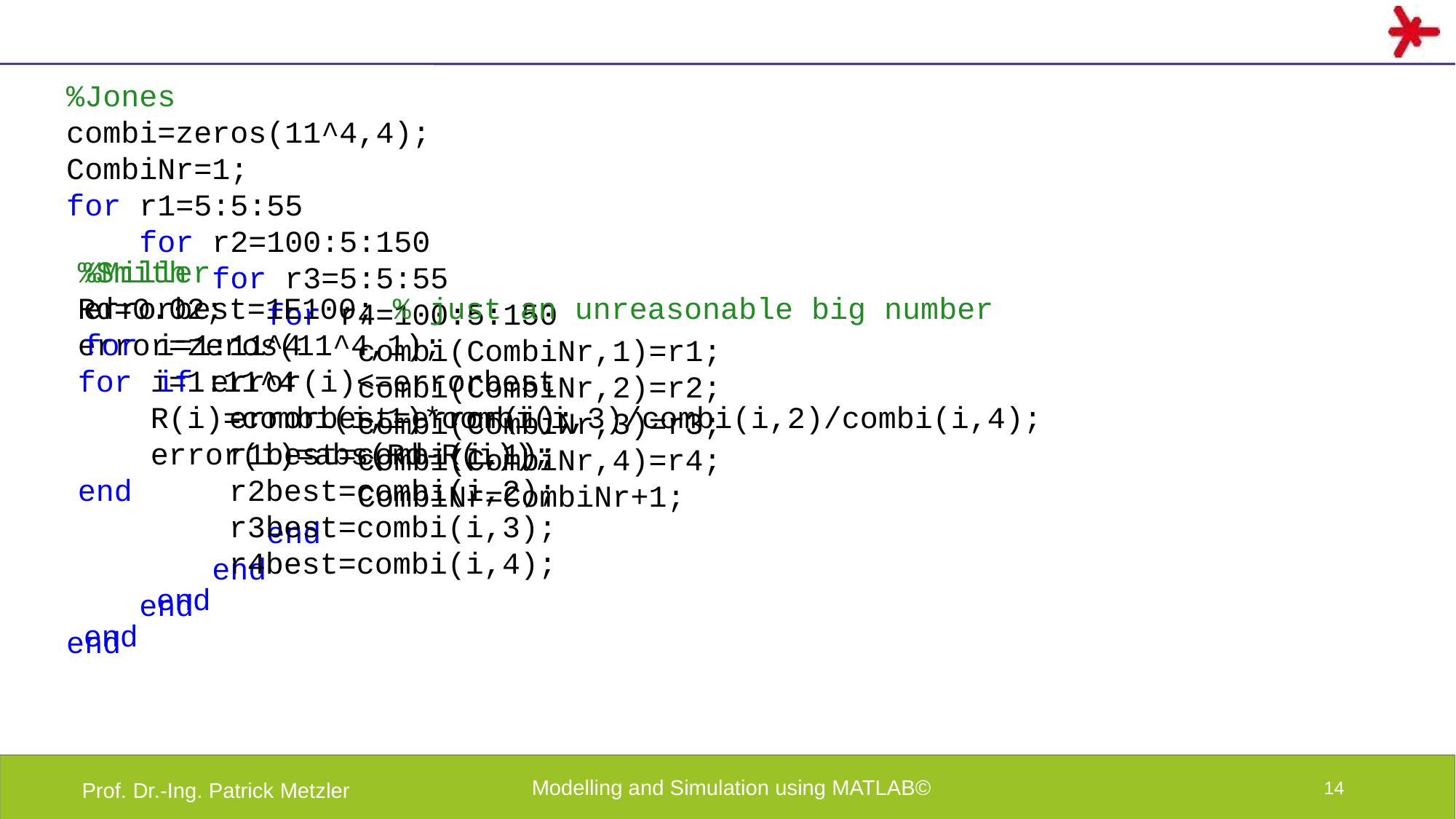

%Jones
combi=zeros(11^4,4);
CombiNr=1;
for r1=5:5:55
    for r2=100:5:150
        for r3=5:5:55
           for r4=100:5:150
                combi(CombiNr,1)=r1;
                combi(CombiNr,2)=r2;
                combi(CombiNr,3)=r3;
                combi(CombiNr,4)=r4;
                CombiNr=CombiNr+1;
           end
        end
    end
end
%Smith
Rd=0.02;
error=zeros(11^4,1);
for i=1:11^4
    R(i)=combi(i,1)*combi(i,3)/combi(i,2)/combi(i,4);
    error(i)=abs(Rd-R(i));
end
%Miller
errorbest=1E100; % just an unreasonable big number
for i=1:11^4
    if error(i)<=errorbest
        errorbest=error(i);
        r1best=combi(i,1);
        r2best=combi(i,2);
        r3best=combi(i,3);
        r4best=combi(i,4);
    end
end